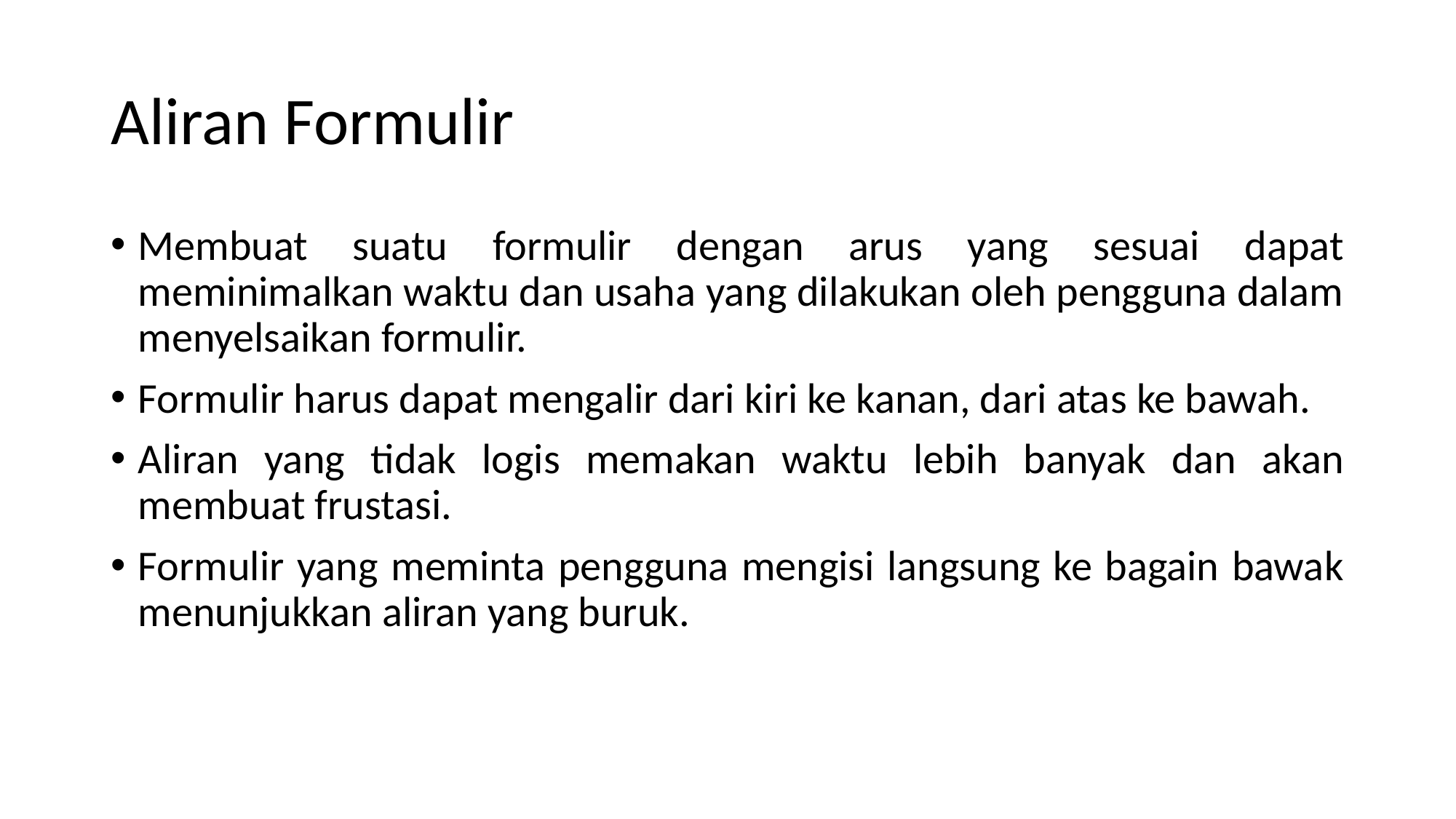

# Aliran Formulir
Membuat suatu formulir dengan arus yang sesuai dapat meminimalkan waktu dan usaha yang dilakukan oleh pengguna dalam menyelsaikan formulir.
Formulir harus dapat mengalir dari kiri ke kanan, dari atas ke bawah.
Aliran yang tidak logis memakan waktu lebih banyak dan akan membuat frustasi.
Formulir yang meminta pengguna mengisi langsung ke bagain bawak menunjukkan aliran yang buruk.